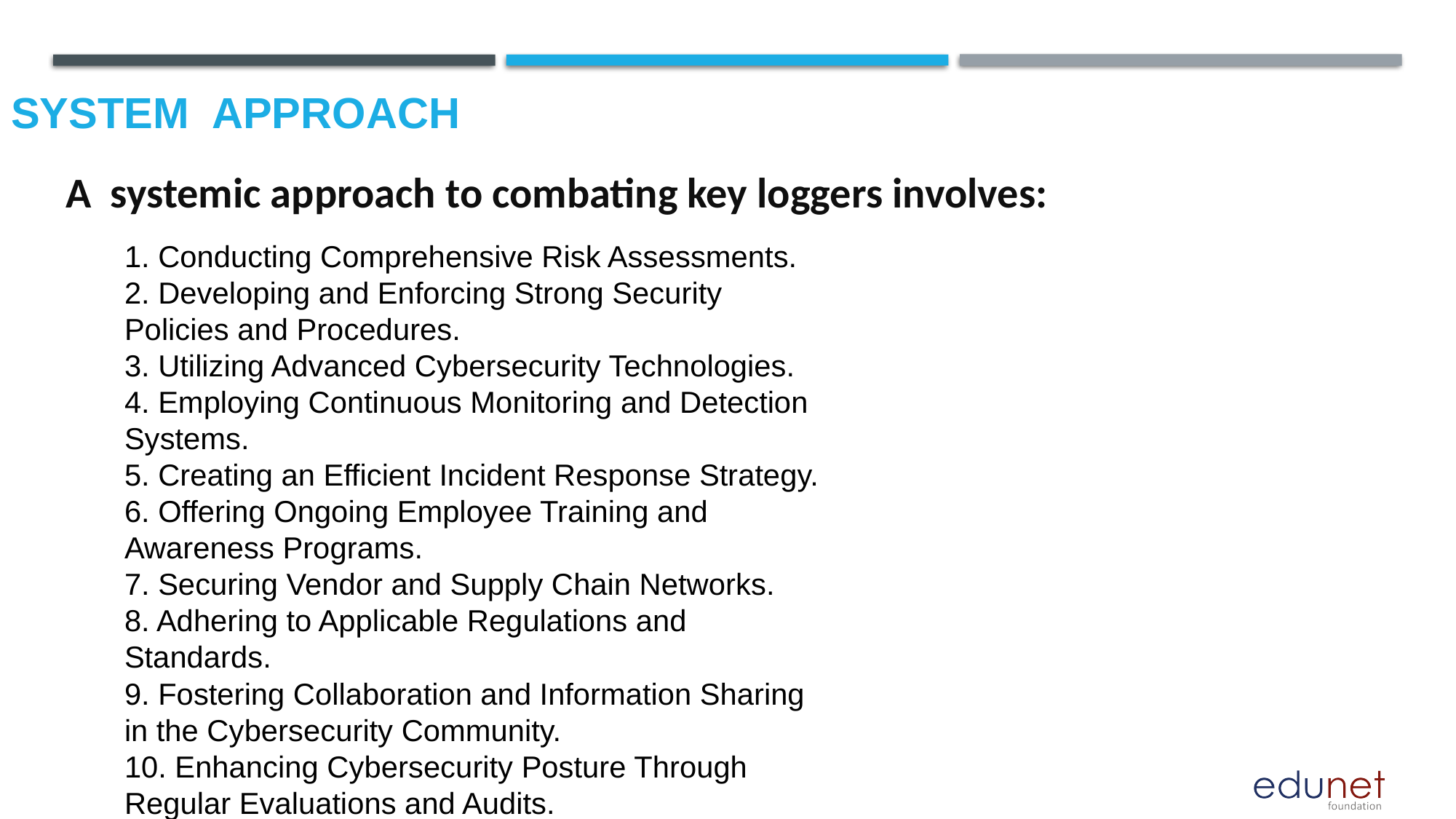

System  Approach
A  systemic approach to combating key loggers involves:
1. Conducting Comprehensive Risk Assessments.
2. Developing and Enforcing Strong Security Policies and Procedures.
3. Utilizing Advanced Cybersecurity Technologies.
4. Employing Continuous Monitoring and Detection Systems.
5. Creating an Efficient Incident Response Strategy.
6. Offering Ongoing Employee Training and Awareness Programs.
7. Securing Vendor and Supply Chain Networks.
8. Adhering to Applicable Regulations and Standards.
9. Fostering Collaboration and Information Sharing in the Cybersecurity Community.
10. Enhancing Cybersecurity Posture Through Regular Evaluations and Audits.